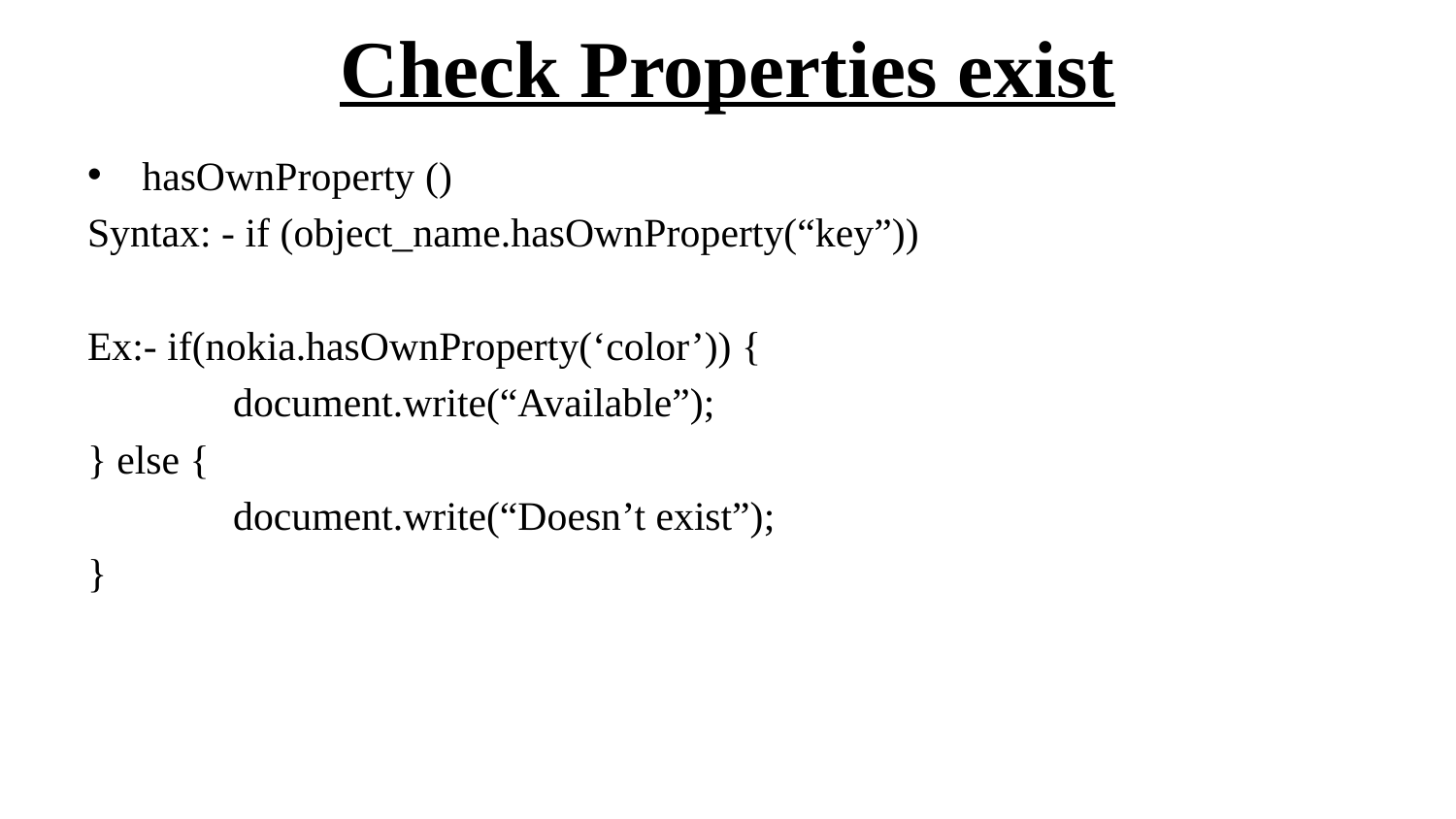

# Check Properties exist
hasOwnProperty ()
Syntax: - if (object_name.hasOwnProperty(“key”))

Ex:- if(nokia.hasOwnProperty(‘color’)) {
	document.write(“Available”);
} else {
	document.write(“Doesn’t exist”);
}